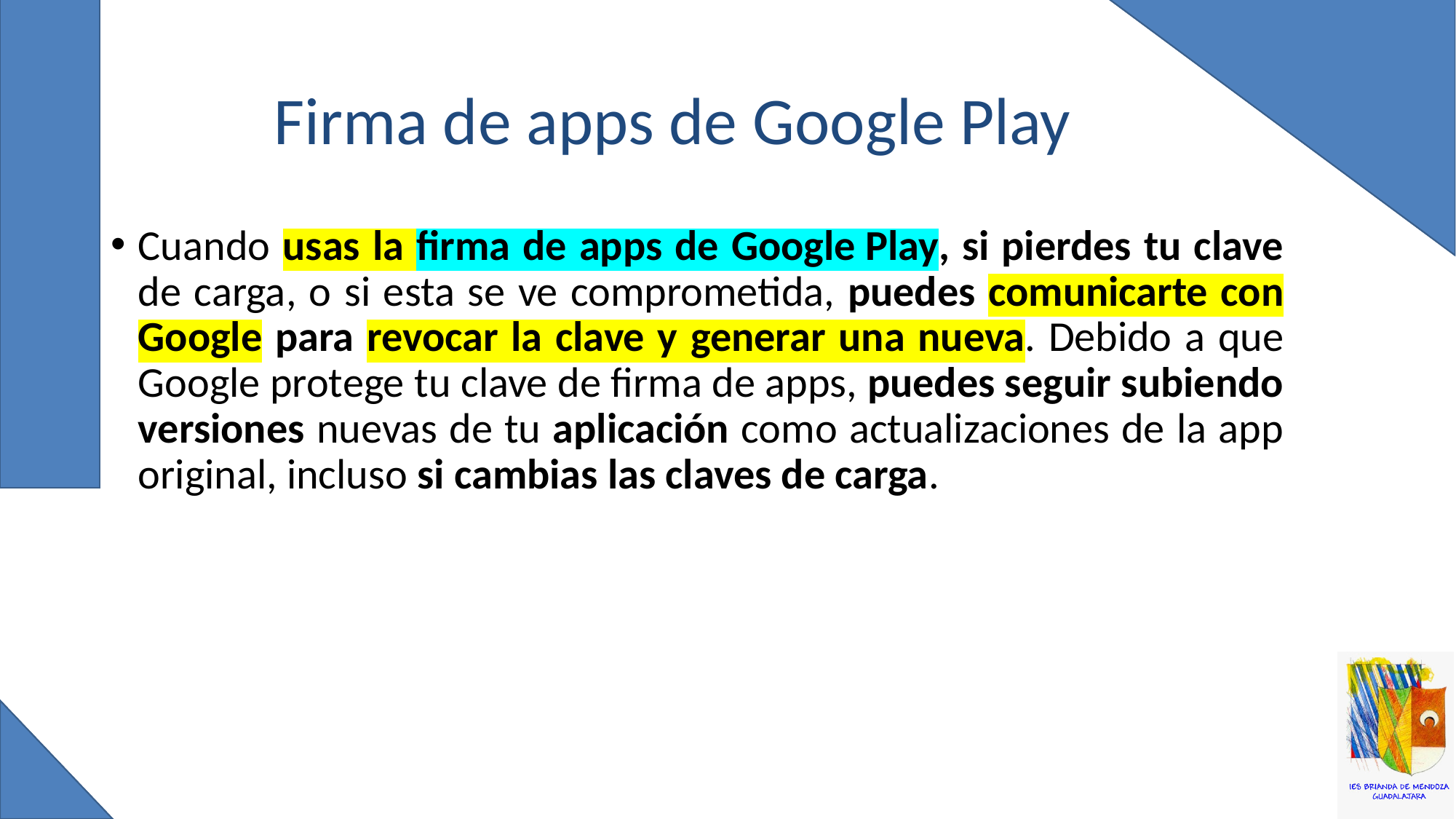

# Firma de apps de Google Play
Cuando usas la firma de apps de Google Play, si pierdes tu clave de carga, o si esta se ve comprometida, puedes comunicarte con Google para revocar la clave y generar una nueva. Debido a que Google protege tu clave de firma de apps, puedes seguir subiendo versiones nuevas de tu aplicación como actualizaciones de la app original, incluso si cambias las claves de carga.